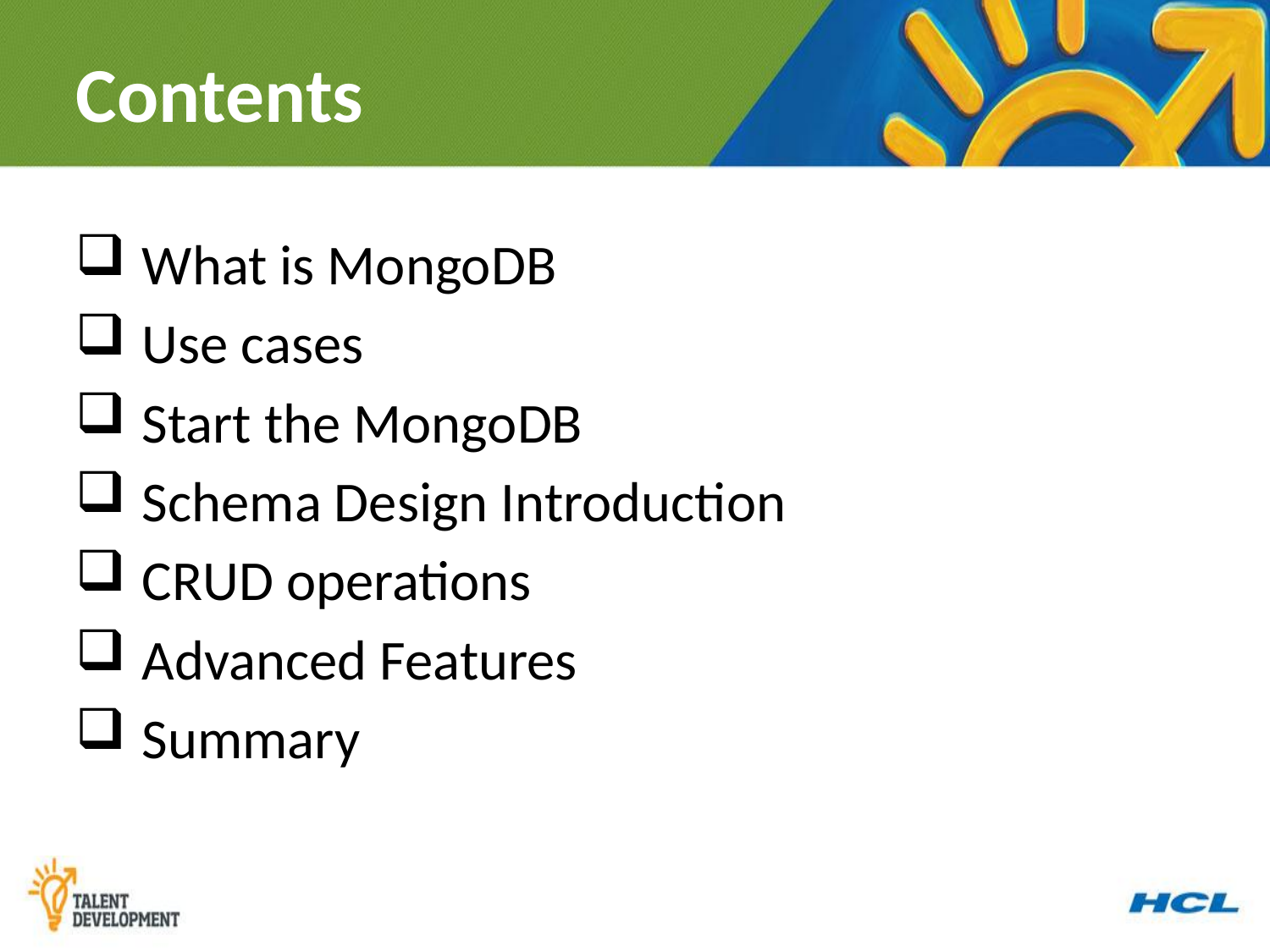

# Contents
 What is MongoDB
 Use cases
 Start the MongoDB
 Schema Design Introduction
 CRUD operations
 Advanced Features
 Summary